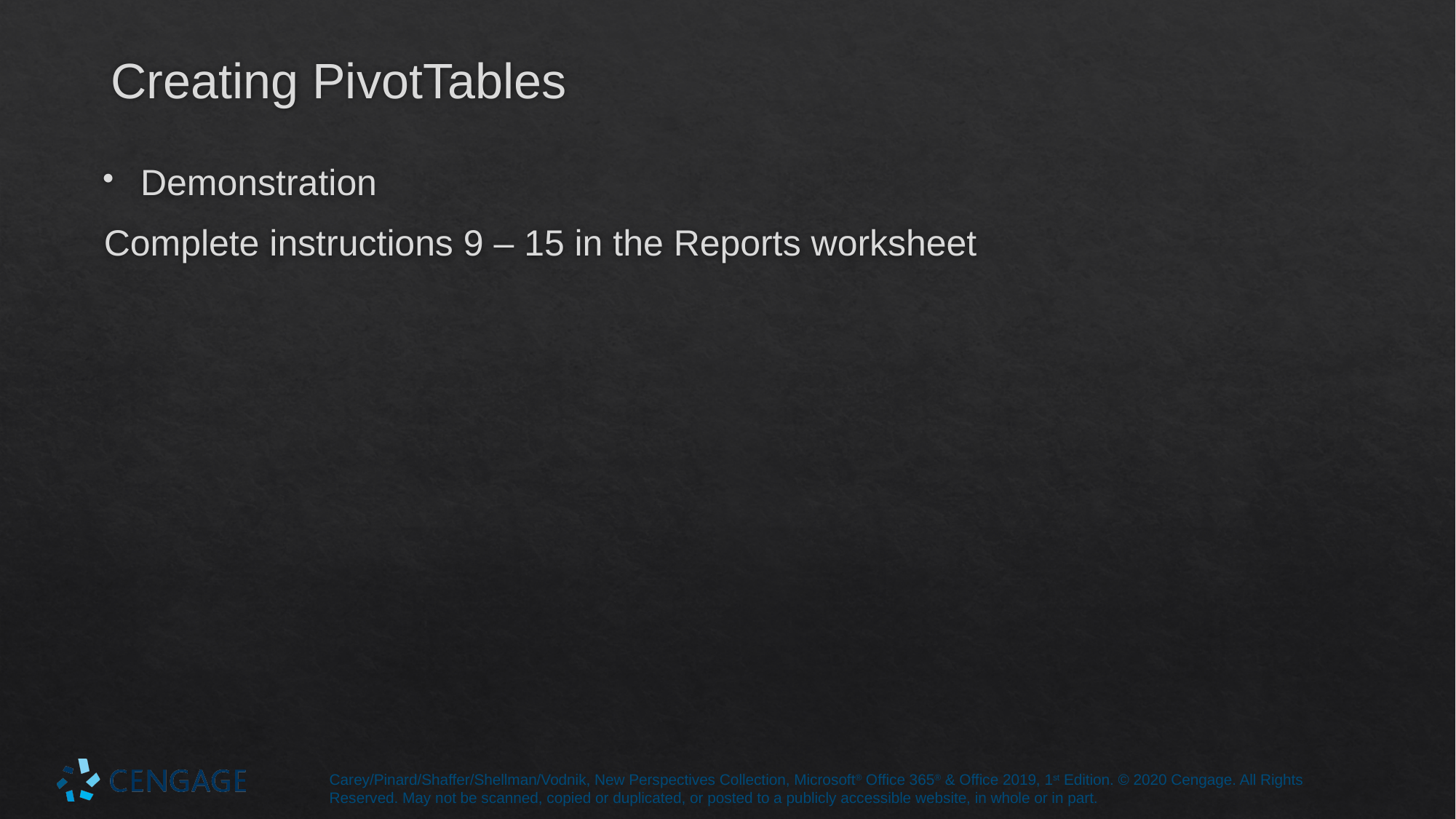

# Creating PivotTables
Demonstration
Complete instructions 9 – 15 in the Reports worksheet